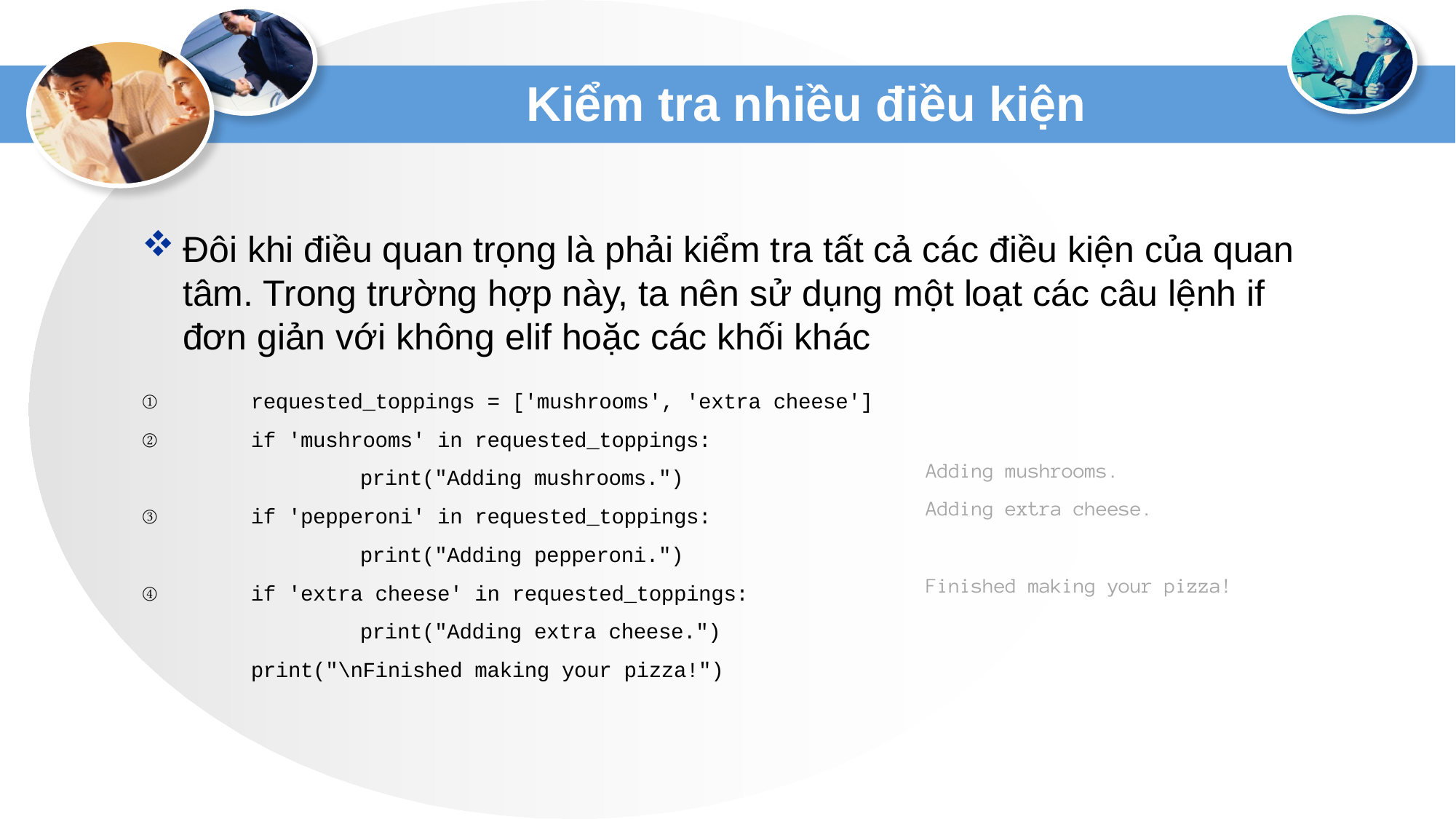

# Kiểm tra nhiều điều kiện
Đôi khi điều quan trọng là phải kiểm tra tất cả các điều kiện của quan tâm. Trong trường hợp này, ta nên sử dụng một loạt các câu lệnh if đơn giản với không elif hoặc các khối khác
①	requested_toppings = ['mushrooms', 'extra cheese']
②	if 'mushrooms' in requested_toppings:
		print("Adding mushrooms.")
③	if 'pepperoni' in requested_toppings:
		print("Adding pepperoni.")
④	if 'extra cheese' in requested_toppings:
		print("Adding extra cheese.")
	print("\nFinished making your pizza!")
Adding mushrooms.
Adding extra cheese.

Finished making your pizza!